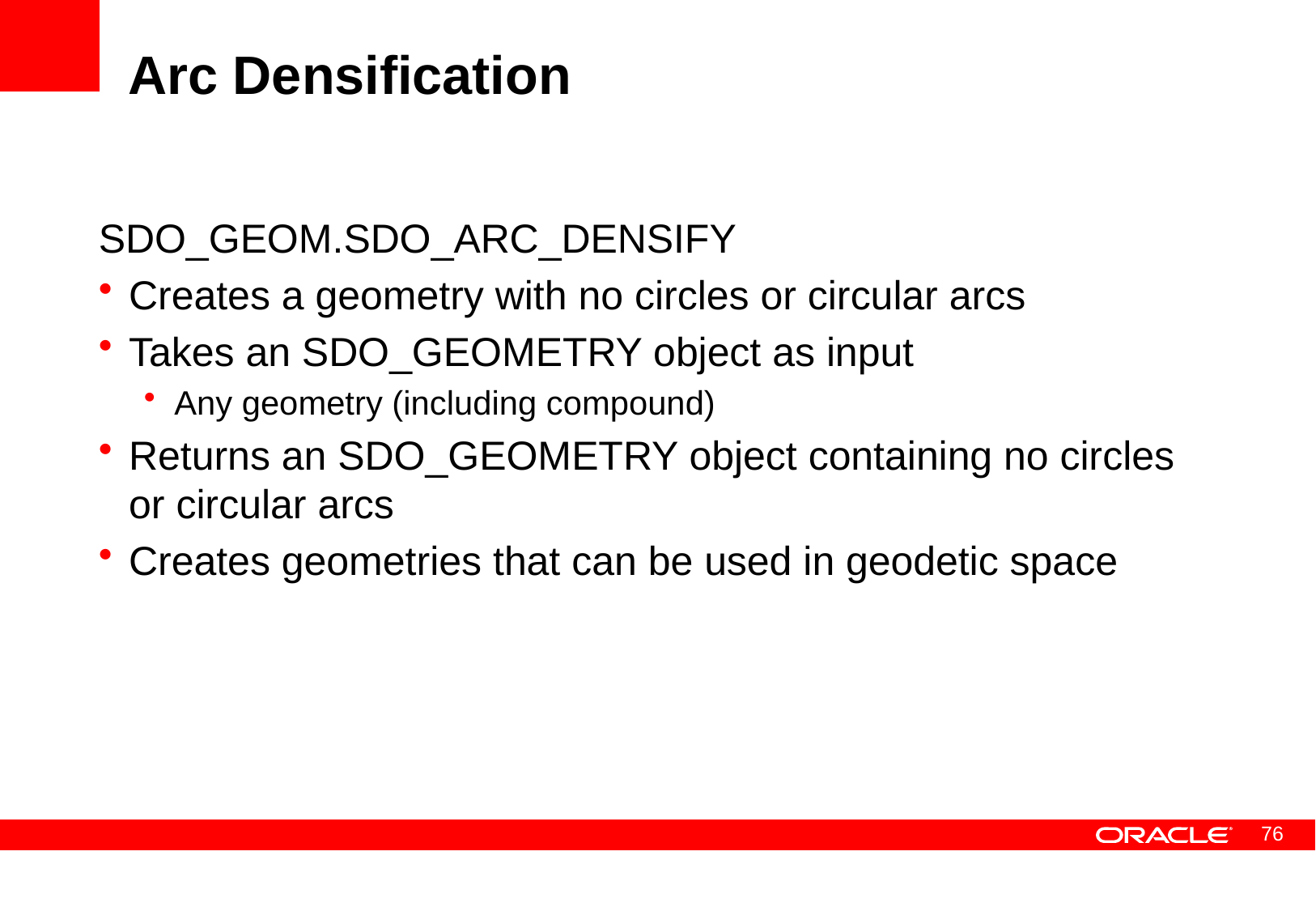

# Arc Densification
SDO_GEOM.SDO_ARC_DENSIFY
Creates a geometry with no circles or circular arcs
Takes an SDO_GEOMETRY object as input
Any geometry (including compound)
Returns an SDO_GEOMETRY object containing no circles or circular arcs
Creates geometries that can be used in geodetic space